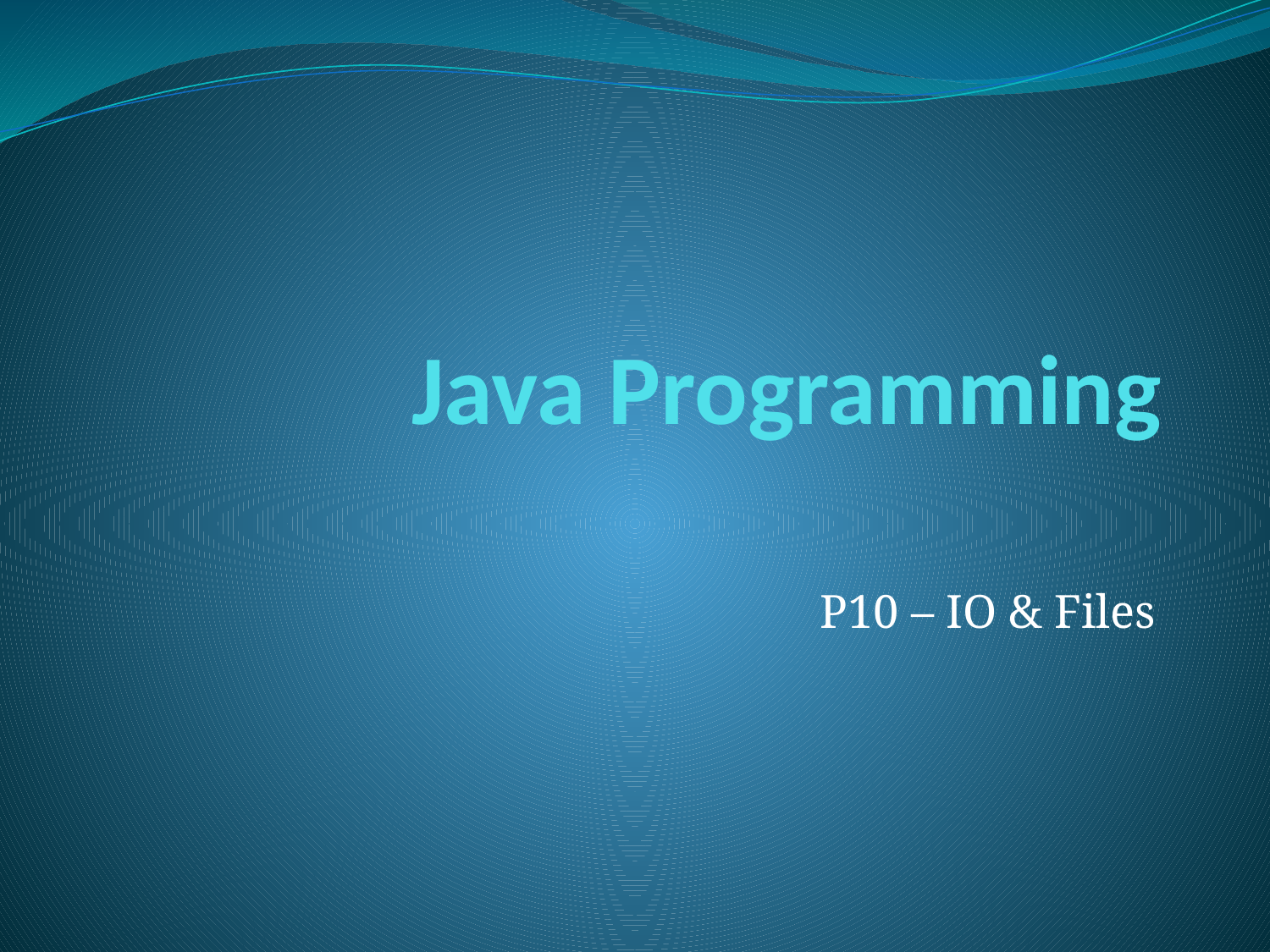

# Java Programming

P10 – IO & Files